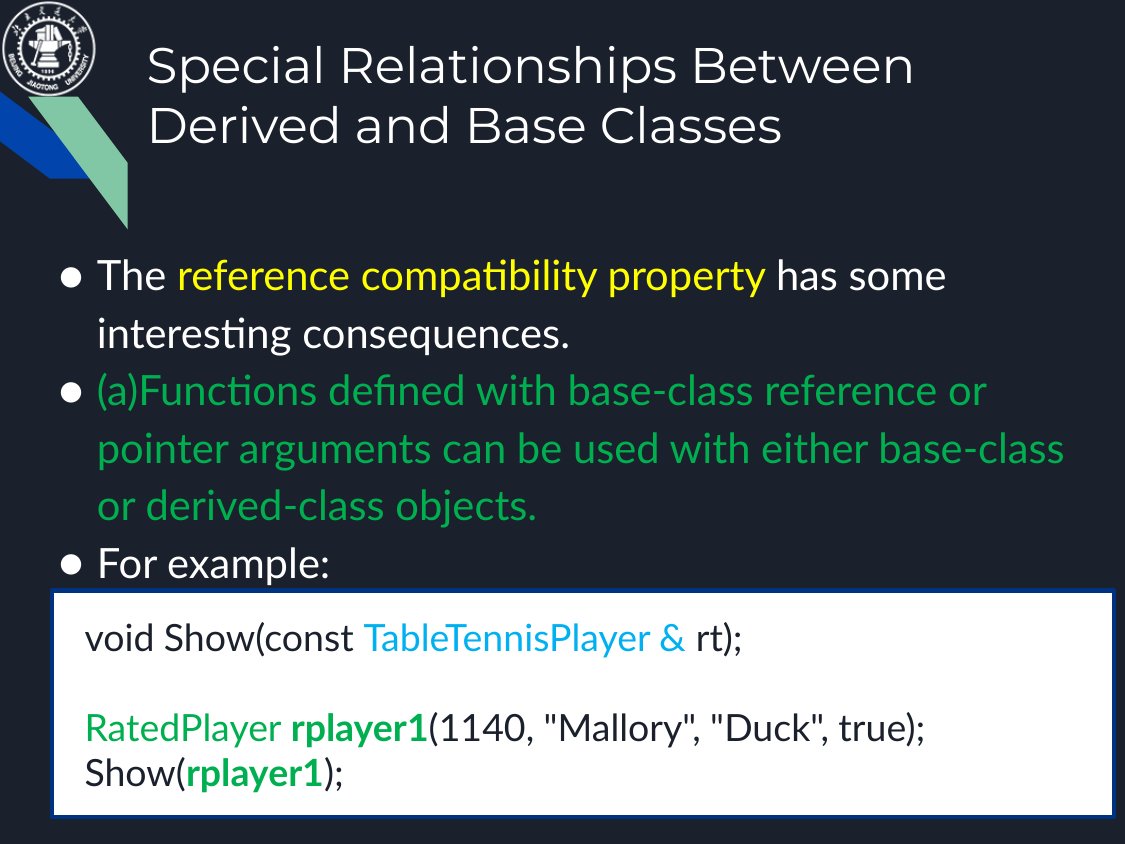

# Special Relationships Between Derived and Base Classes
The reference compatibility property has some interesting consequences.
(a)Functions defined with base-class reference or pointer arguments can be used with either base-class or derived-class objects.
For example:
void Show(const TableTennisPlayer & rt);

RatedPlayer rplayer1(1140, "Mallory", "Duck", true);
Show(rplayer1);